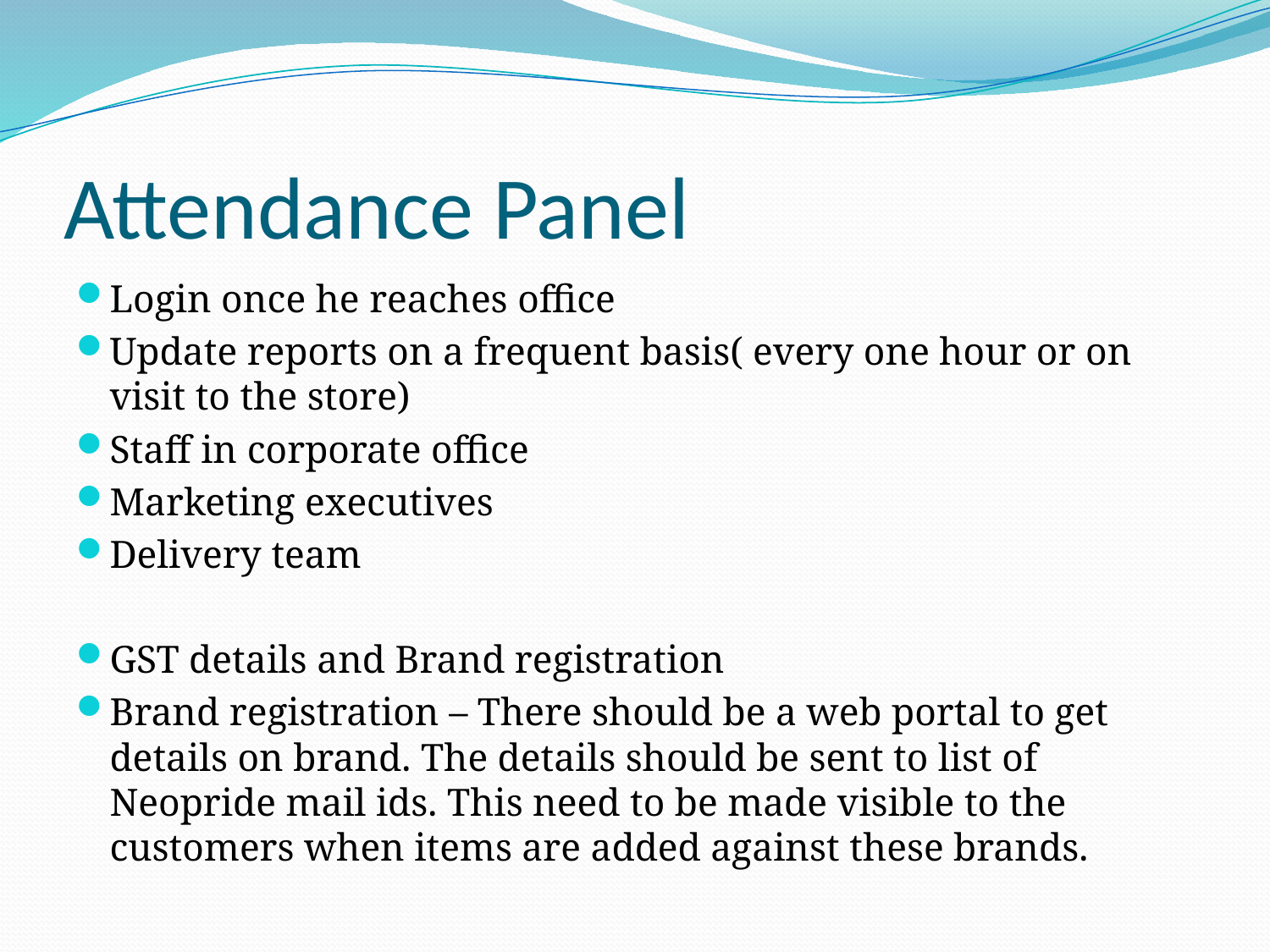

# Attendance Panel
Login once he reaches office
Update reports on a frequent basis( every one hour or on visit to the store)
Staff in corporate office
Marketing executives
Delivery team

GST details and Brand registration
Brand registration – There should be a web portal to get details on brand. The details should be sent to list of Neopride mail ids. This need to be made visible to the customers when items are added against these brands.